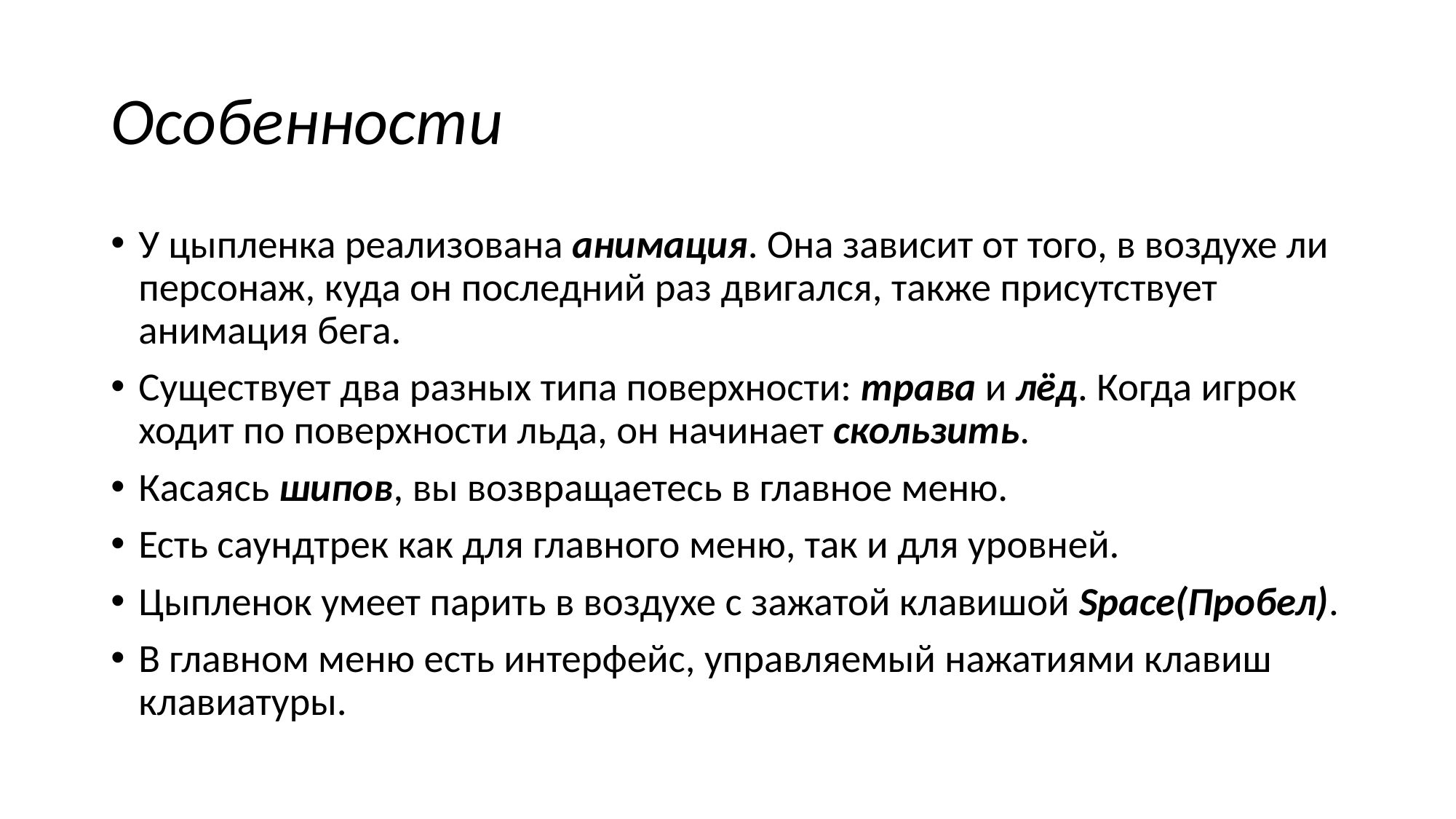

# Особенности
У цыпленка реализована анимация. Она зависит от того, в воздухе ли персонаж, куда он последний раз двигался, также присутствует анимация бега.
Существует два разных типа поверхности: трава и лёд. Когда игрок ходит по поверхности льда, он начинает скользить.
Касаясь шипов, вы возвращаетесь в главное меню.
Есть саундтрек как для главного меню, так и для уровней.
Цыпленок умеет парить в воздухе с зажатой клавишой Space(Пробел).
В главном меню есть интерфейс, управляемый нажатиями клавиш клавиатуры.